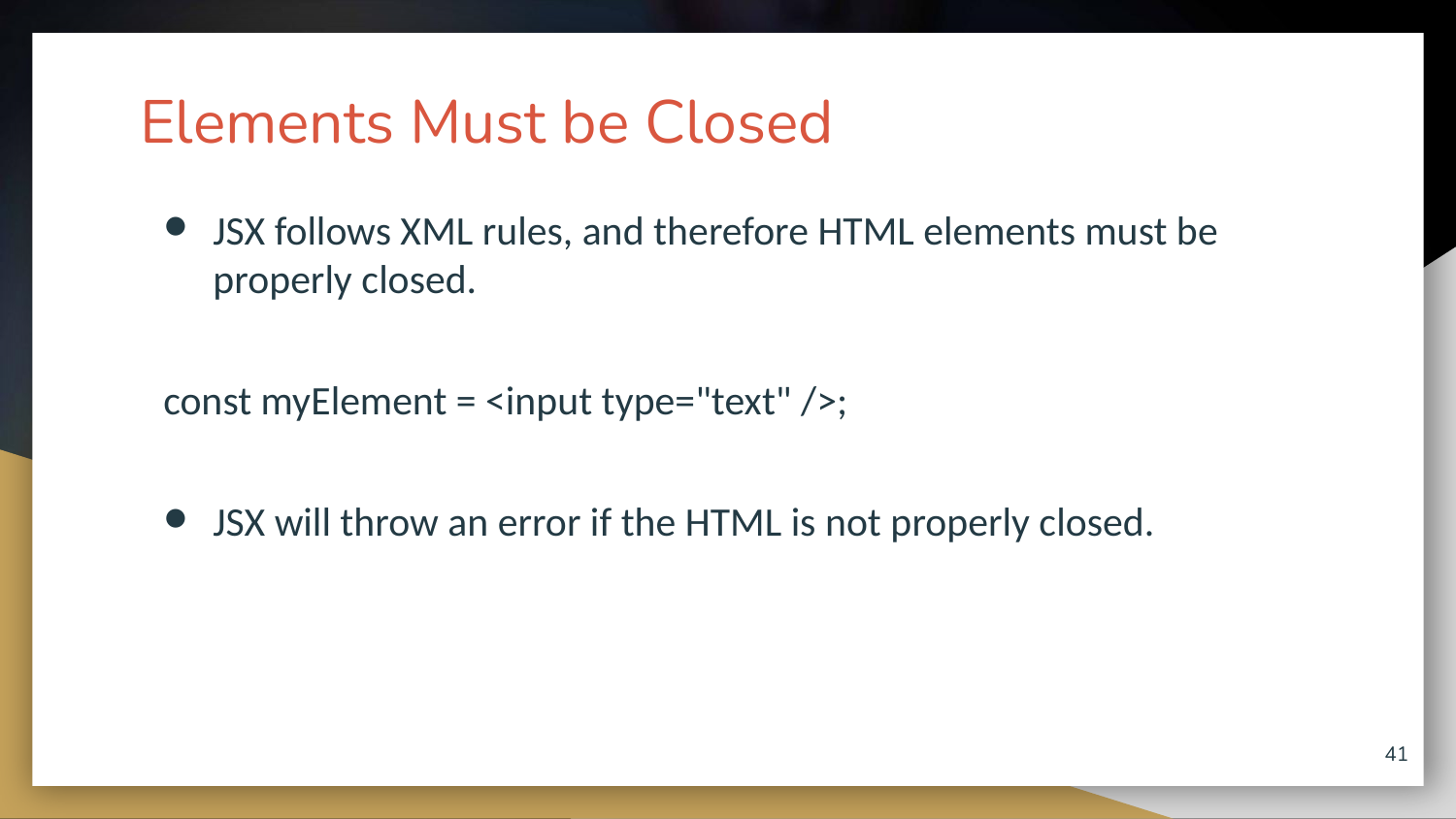

# Elements Must be Closed
JSX follows XML rules, and therefore HTML elements must be properly closed.

const myElement = <input type="text" />;

JSX will throw an error if the HTML is not properly closed.

41